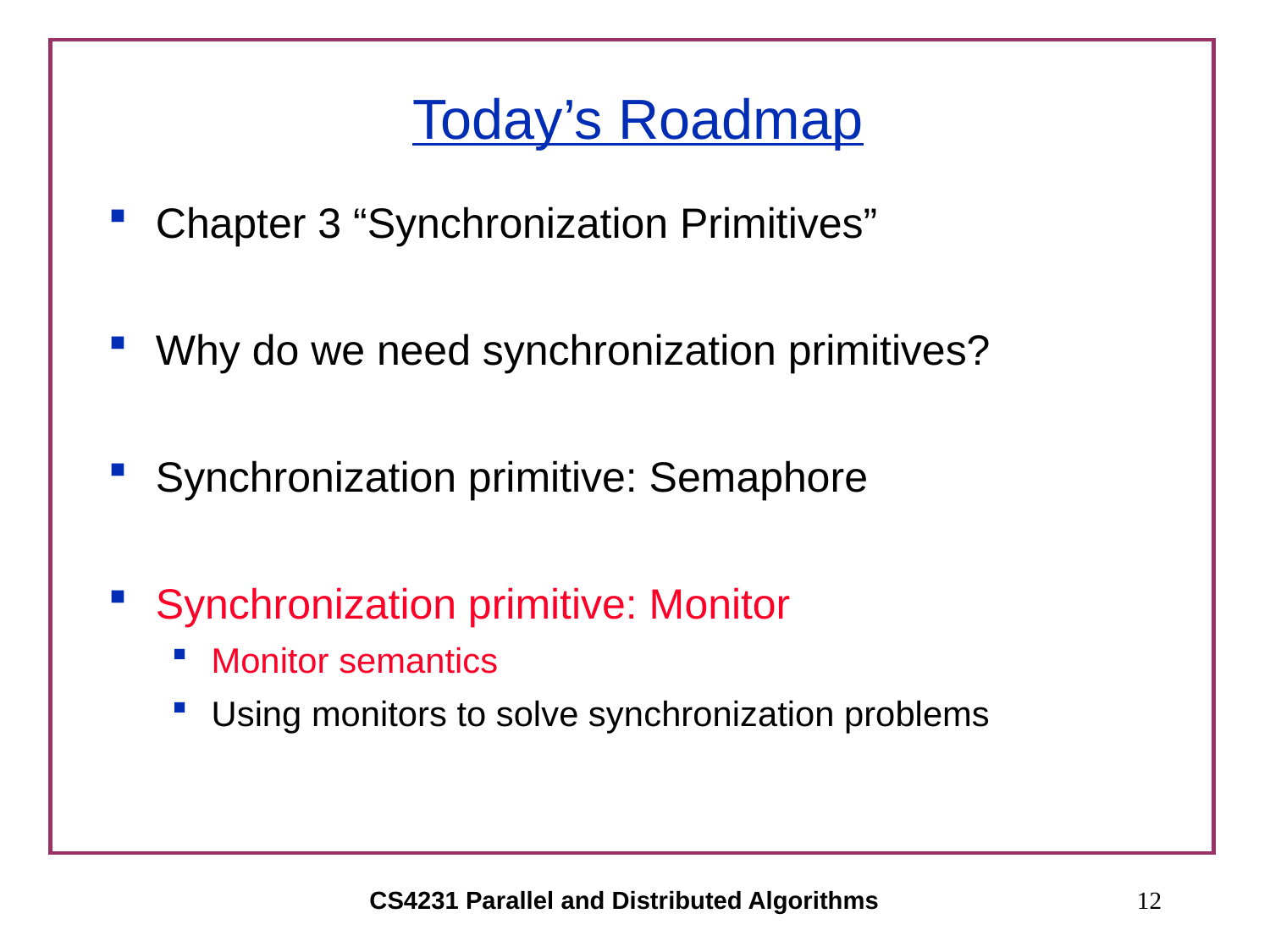

# Today’s Roadmap
Chapter 3 “Synchronization Primitives”

Why do we need synchronization primitives?

Synchronization primitive: Semaphore

Synchronization primitive: Monitor
Monitor semantics
Using monitors to solve synchronization problems
CS4231 Parallel and Distributed Algorithms
12